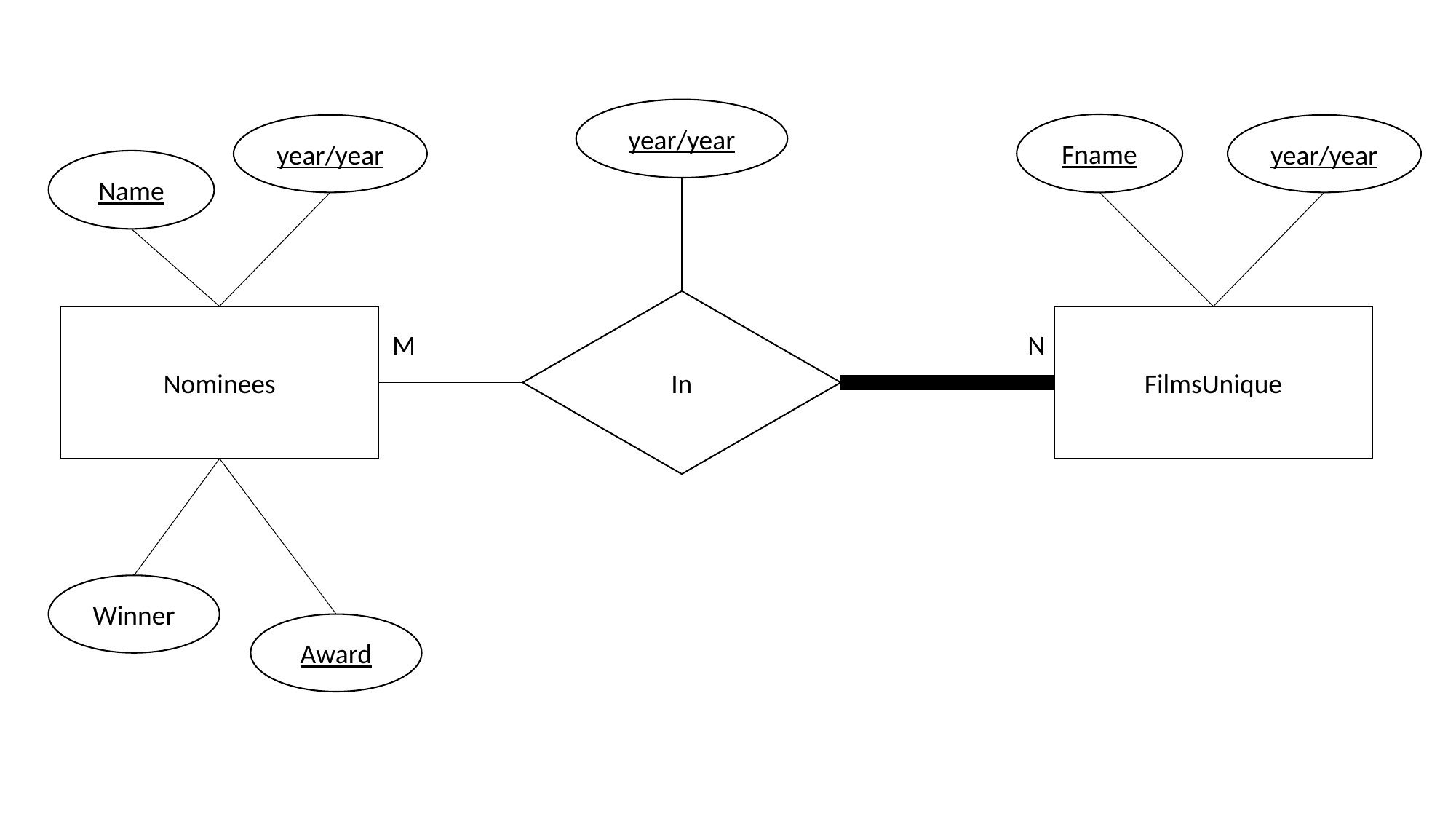

year/year
Fname
year/year
year/year
Name
In
FilmsUnique
Nominees
M
N
Winner
Award